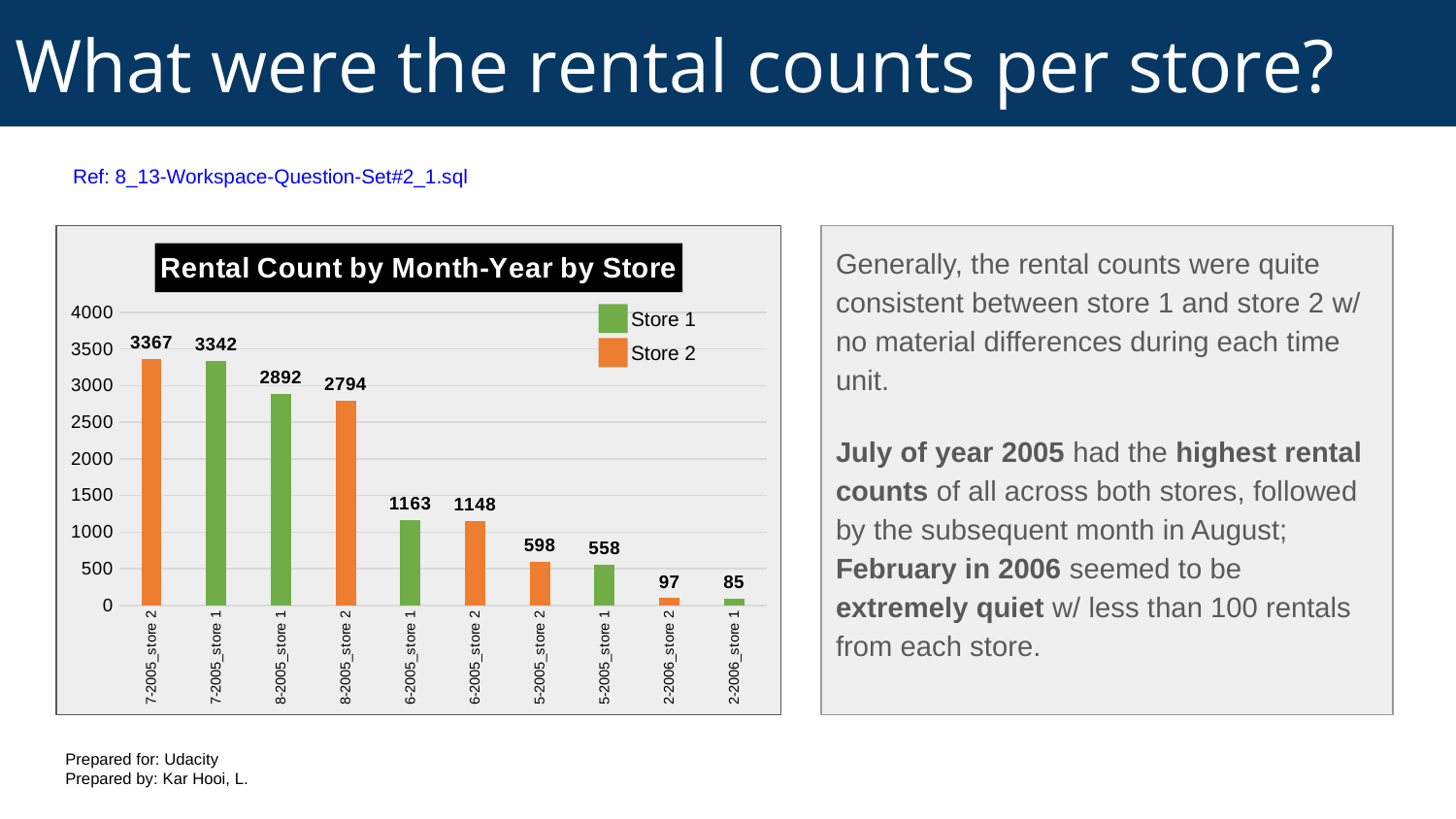

# What were the rental counts per store?
Ref: 8_13-Workspace-Question-Set#2_1.sql

### Chart: Rental Count by Month-Year by Store

| Category | rental_count |
|---|---|
| 7-2005_store 2 | 3367.0 |
| 7-2005_store 1 | 3342.0 |
| 8-2005_store 1 | 2892.0 |
| 8-2005_store 2 | 2794.0 |
| 6-2005_store 1 | 1163.0 |
| 6-2005_store 2 | 1148.0 |
| 5-2005_store 2 | 598.0 |
| 5-2005_store 1 | 558.0 |
| 2-2006_store 2 | 97.0 |
| 2-2006_store 1 | 85.0 |
Generally, the rental counts were quite consistent between store 1 and store 2 w/ no material differences during each time unit.
July of year 2005 had the highest rental counts of all across both stores, followed by the subsequent month in August; February in 2006 seemed to be extremely quiet w/ less than 100 rentals from each store.
Store 1

Store 2